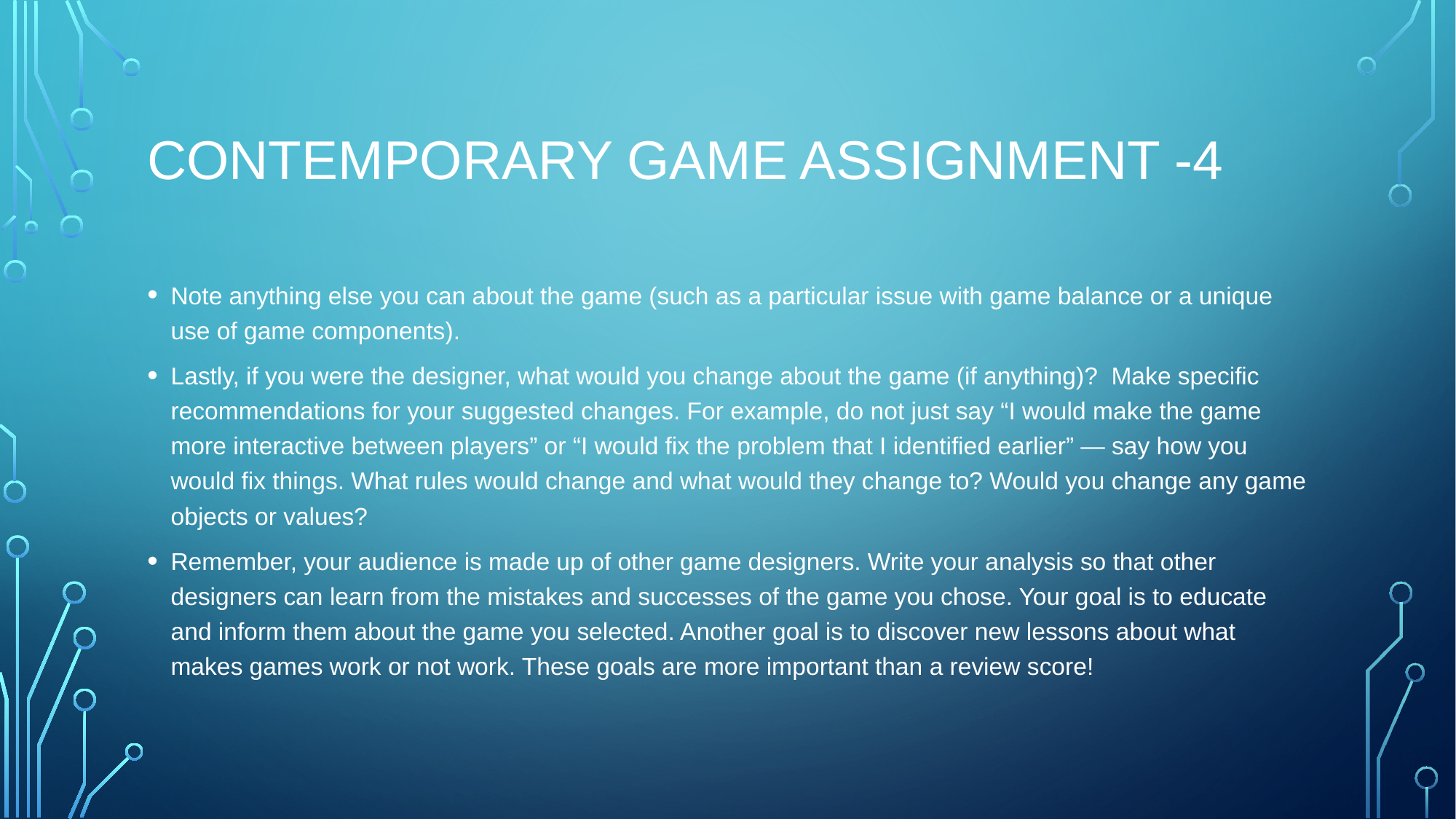

# Contemporary Game Assignment -4
Note anything else you can about the game (such as a particular issue with game balance or a unique use of game components).
Lastly, if you were the designer, what would you change about the game (if anything)?  Make specific recommendations for your suggested changes. For example, do not just say “I would make the game more interactive between players” or “I would fix the problem that I identified earlier” — say how you would fix things. What rules would change and what would they change to? Would you change any game objects or values?
Remember, your audience is made up of other game designers. Write your analysis so that other designers can learn from the mistakes and successes of the game you chose. Your goal is to educate and inform them about the game you selected. Another goal is to discover new lessons about what makes games work or not work. These goals are more important than a review score!